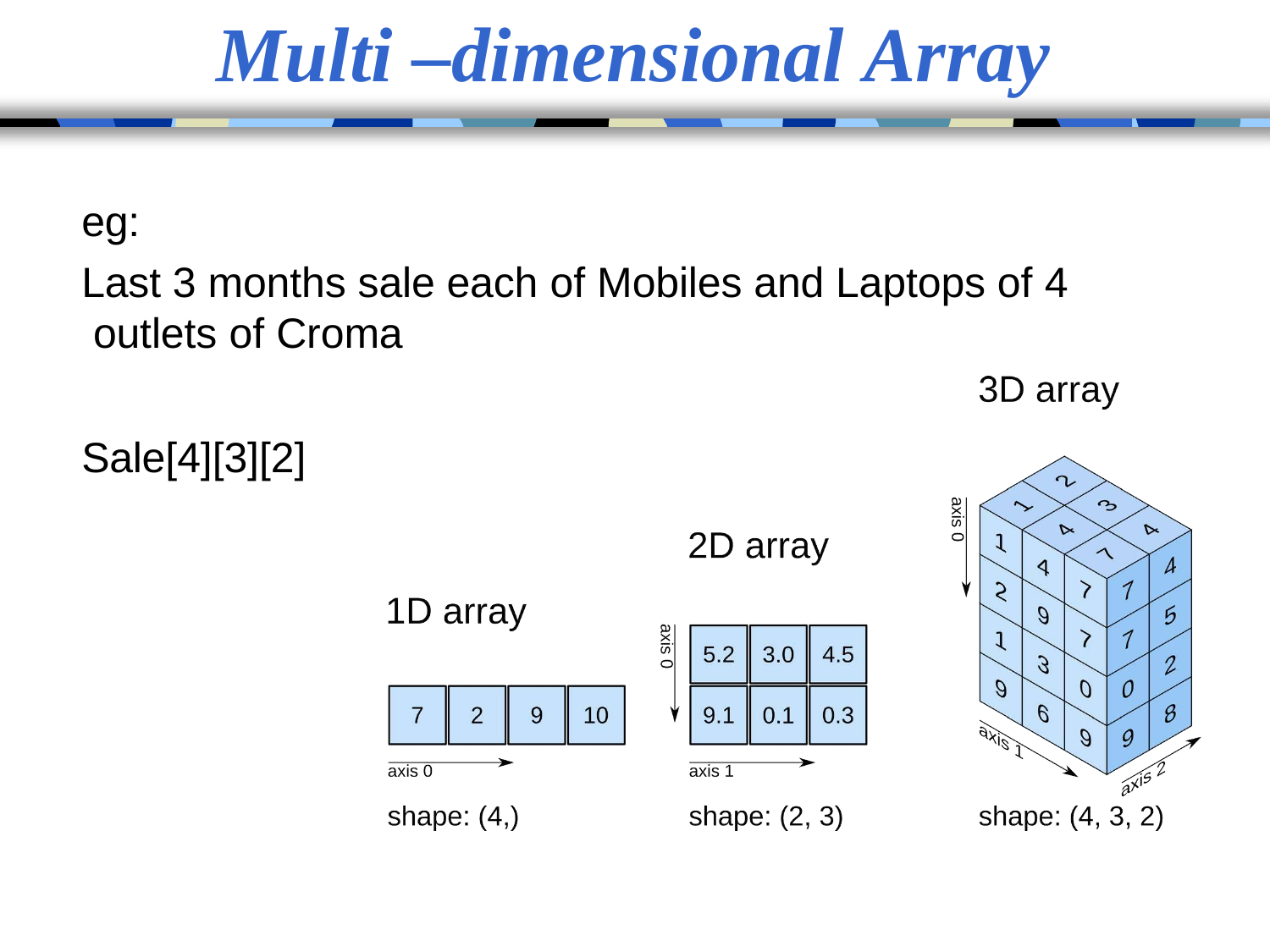

# Multi –dimensional Array
eg:
Last 3 months sale each of Mobiles and Laptops of 4  outlets of Croma

Sale[4][3][2]